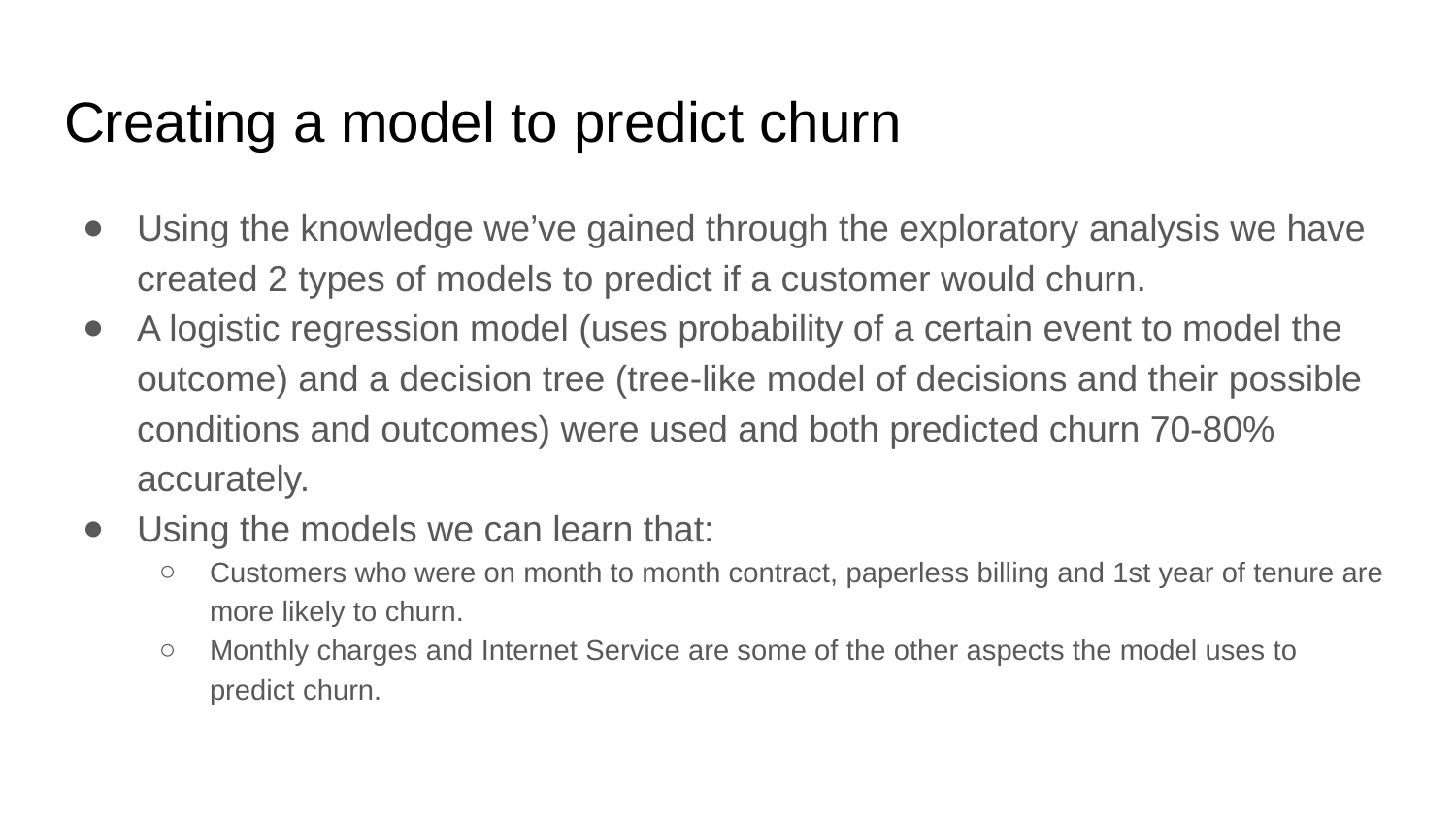

# Creating a model to predict churn
Using the knowledge we’ve gained through the exploratory analysis we have created 2 types of models to predict if a customer would churn.
A logistic regression model (uses probability of a certain event to model the outcome) and a decision tree (tree-like model of decisions and their possible conditions and outcomes) were used and both predicted churn 70-80% accurately.
Using the models we can learn that:
Customers who were on month to month contract, paperless billing and 1st year of tenure are more likely to churn.
Monthly charges and Internet Service are some of the other aspects the model uses to predict churn.